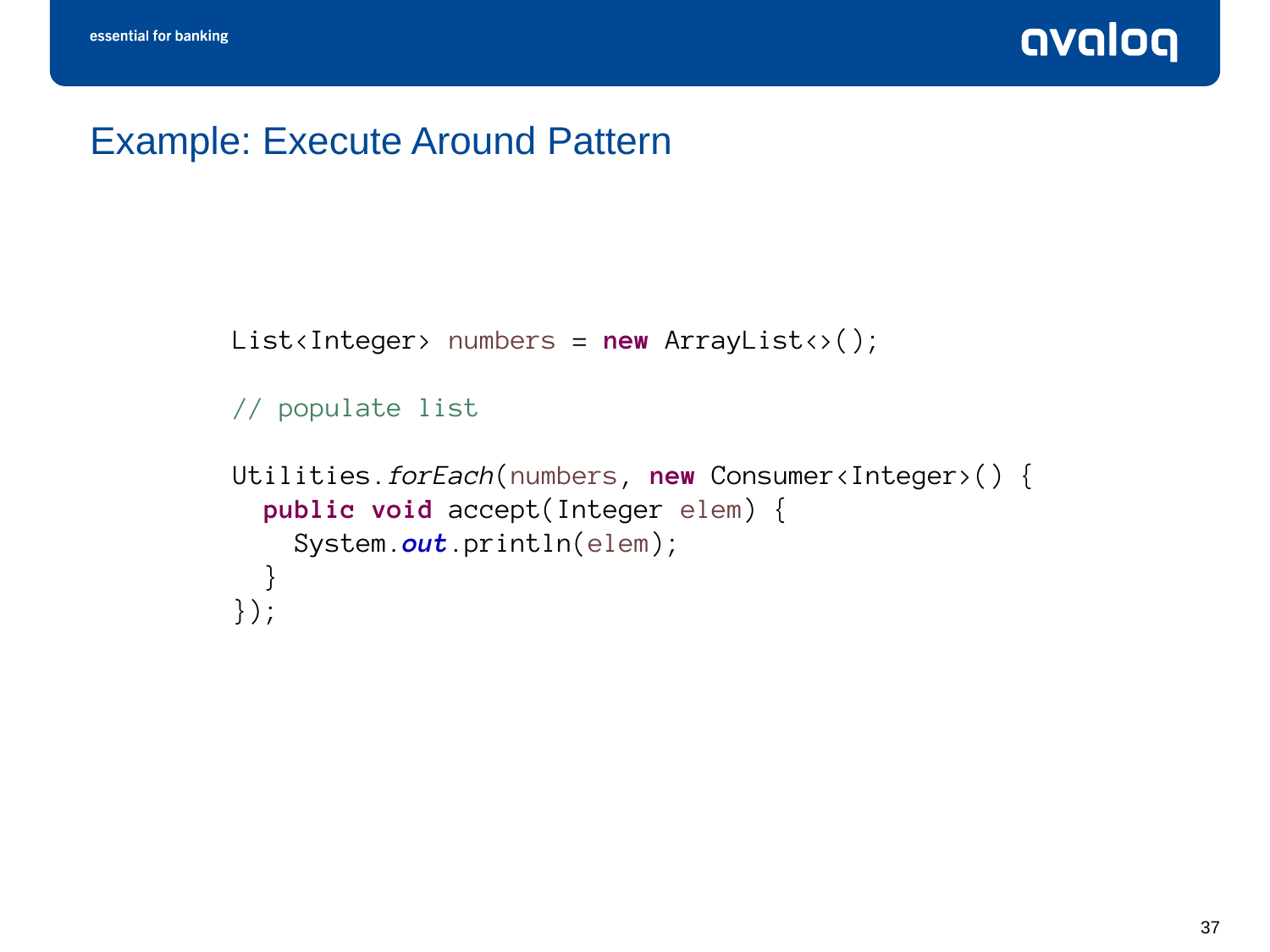

# Example: Execute Around Pattern

List<Integer> numbers = new ArrayList<>();

// populate list

Utilities.forEach(numbers, new Consumer<Integer>() {
  public void accept(Integer elem) {
    System.out.println(elem);
  }
});
37